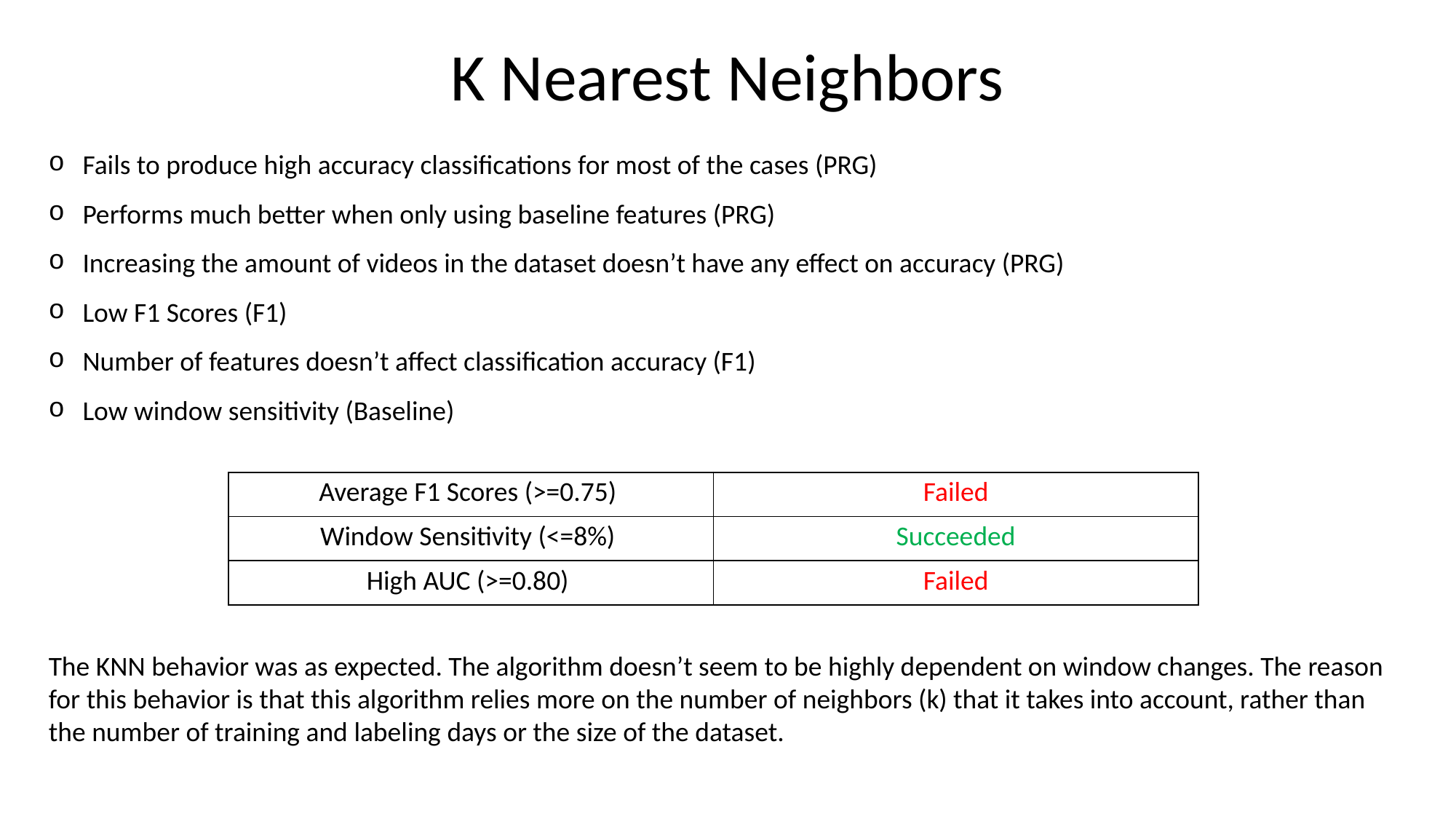

# K Nearest Neighbors
Fails to produce high accuracy classifications for most of the cases (PRG)
Performs much better when only using baseline features (PRG)
Increasing the amount of videos in the dataset doesn’t have any effect on accuracy (PRG)
Low F1 Scores (F1)
Number of features doesn’t affect classification accuracy (F1)
Low window sensitivity (Baseline)
| Average F1 Scores (>=0.75) | Failed |
| --- | --- |
| Window Sensitivity (<=8%) | Succeeded |
| High AUC (>=0.80) | Failed |
The KNN behavior was as expected. The algorithm doesn’t seem to be highly dependent on window changes. The reason for this behavior is that this algorithm relies more on the number of neighbors (k) that it takes into account, rather than the number of training and labeling days or the size of the dataset.